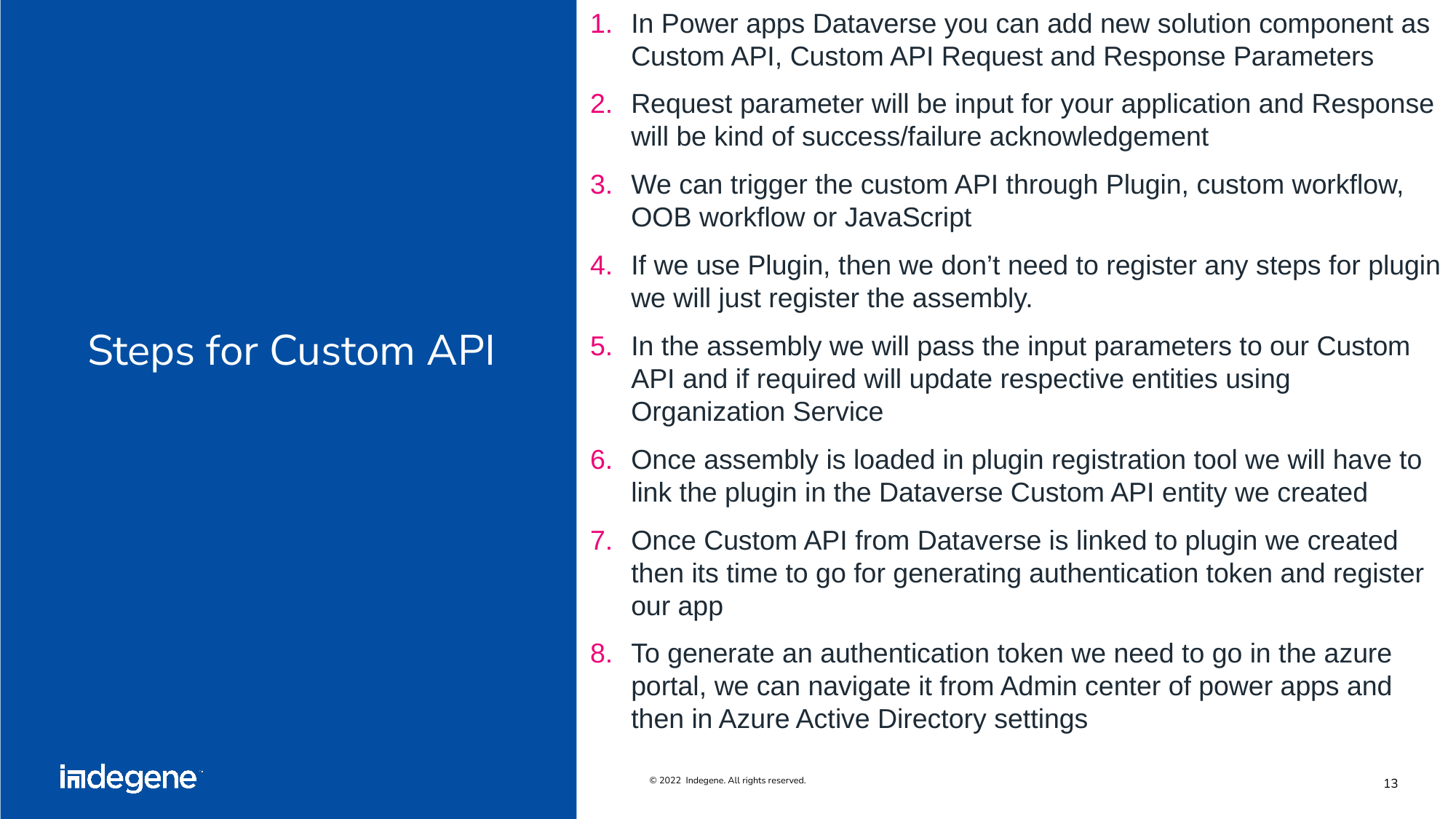

In Power apps Dataverse you can add new solution component as Custom API, Custom API Request and Response Parameters
Request parameter will be input for your application and Response will be kind of success/failure acknowledgement
We can trigger the custom API through Plugin, custom workflow, OOB workflow or JavaScript
If we use Plugin, then we don’t need to register any steps for plugin we will just register the assembly.
In the assembly we will pass the input parameters to our Custom API and if required will update respective entities using Organization Service
Once assembly is loaded in plugin registration tool we will have to link the plugin in the Dataverse Custom API entity we created
Once Custom API from Dataverse is linked to plugin we created then its time to go for generating authentication token and register our app
To generate an authentication token we need to go in the azure portal, we can navigate it from Admin center of power apps and then in Azure Active Directory settings

# Steps for Custom API
© 2022  Indegene. All rights reserved.
13